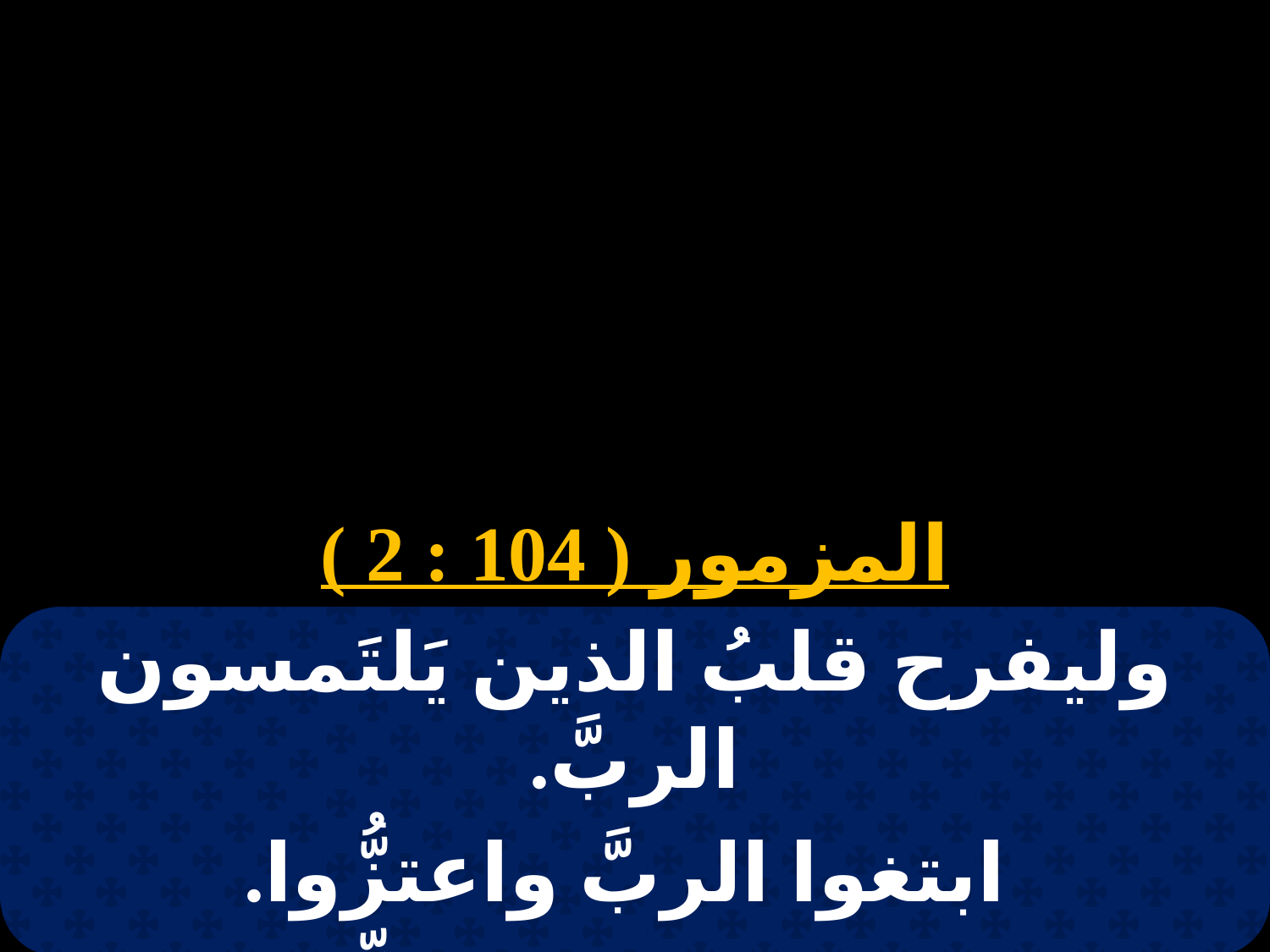

# 28 مسرى
المزمور ( 104 : 2 )
وليفرح قلبُ الذين يَلتَمسون الربَّ.
 ابتغوا الربَّ واعتزُّوا.
 اطلبوا وجهَهُ في كلِّ حينٍ، واتبَعُوهُ.